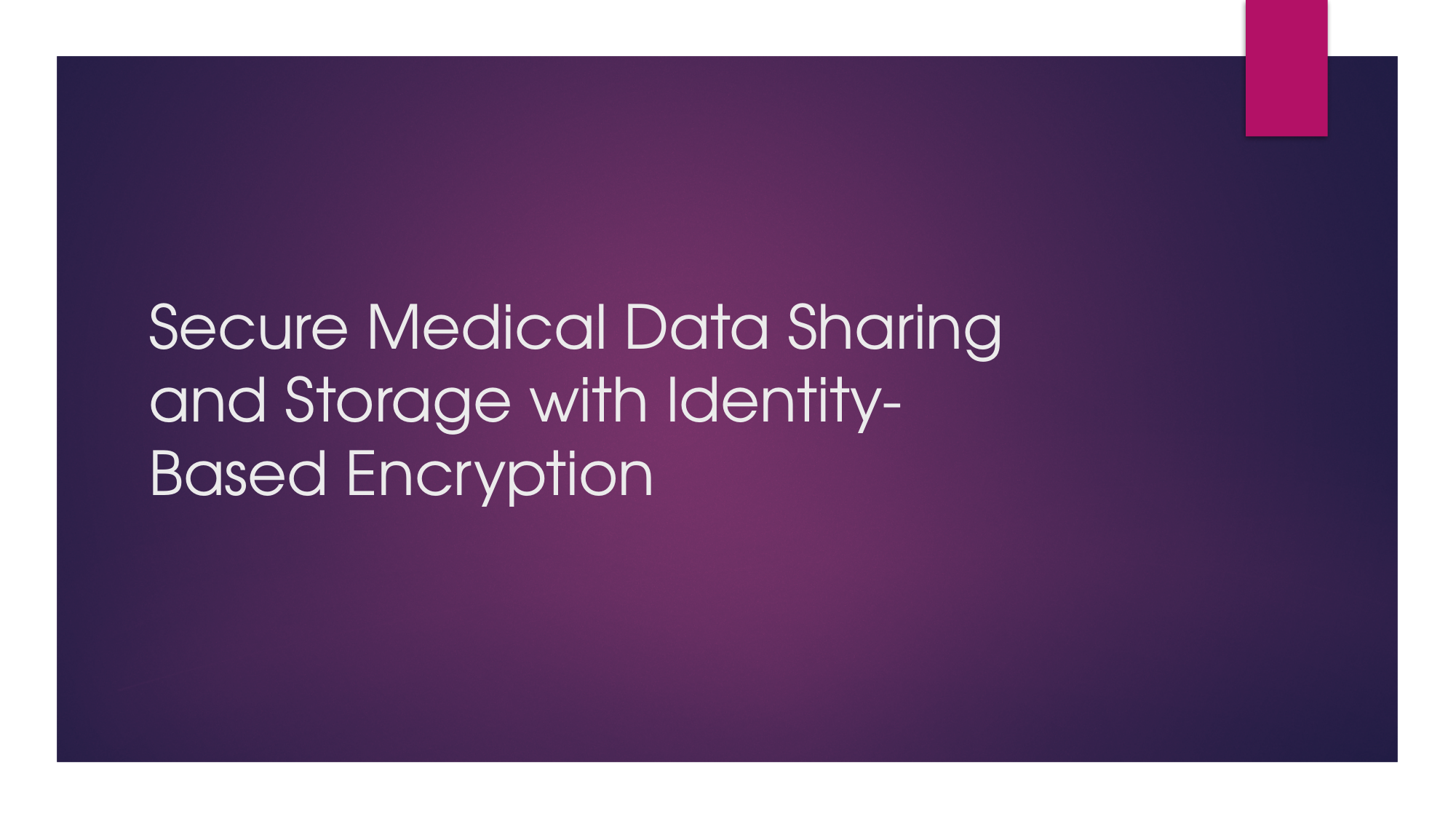

# Secure Medical Data Sharing and Storage with Identity-Based Encryption